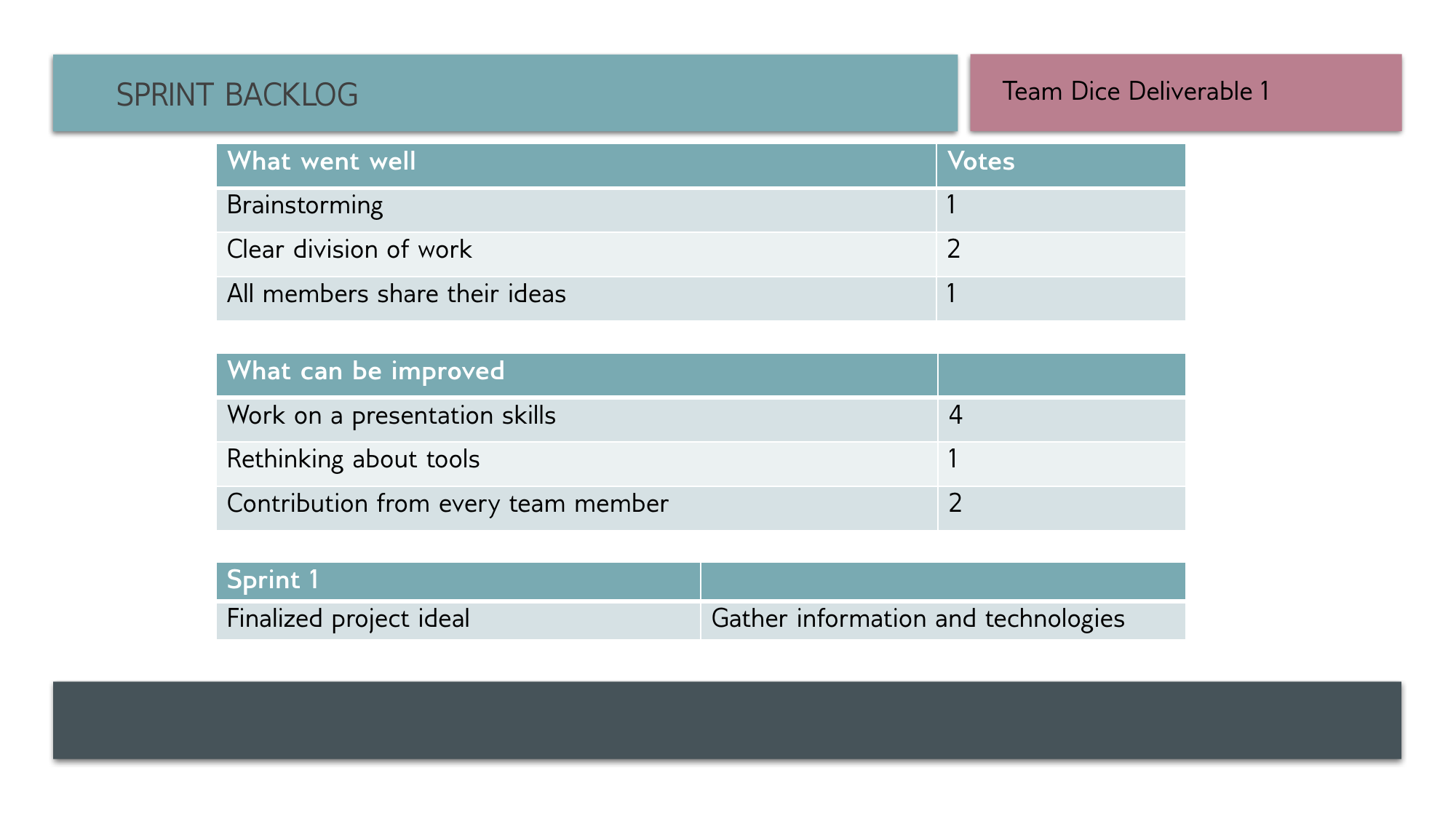

# Sprint backlog
Team Dice Deliverable 1
| What went well | Votes |
| --- | --- |
| Brainstorming | 1 |
| Clear division of work | 2 |
| All members share their ideas | 1 |
| What can be improved |  |
| --- | --- |
| Work on a presentation skills | 4 |
| Rethinking about tools | 1 |
| Contribution from every team member | 2 |
| Sprint 1 |  |
| --- | --- |
| Finalized project ideal | Gather information and technologies |